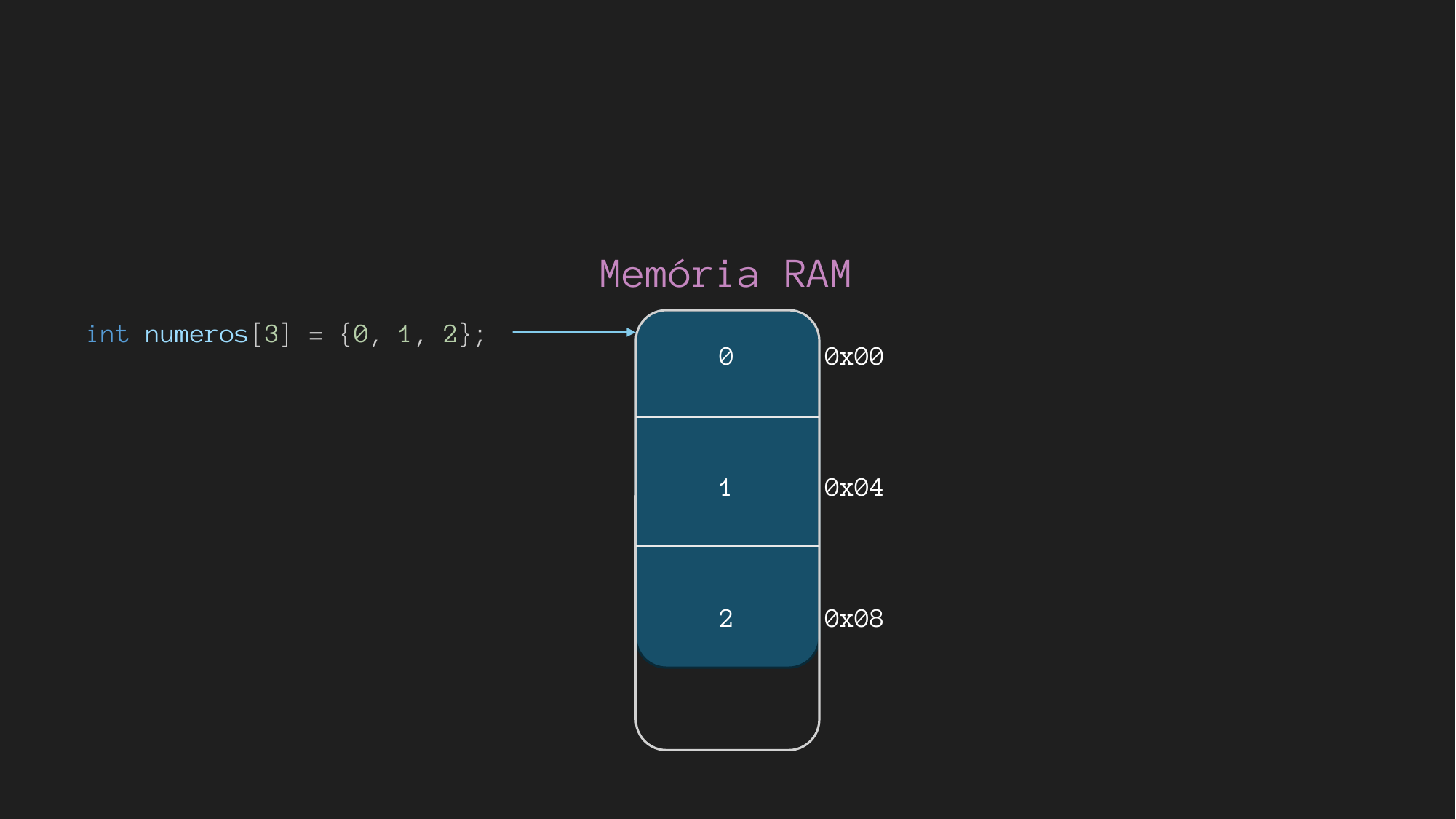

Memória RAM
int numeros[3] = {0, 1, 2};

0

1

2
0x00

0x04

0x08